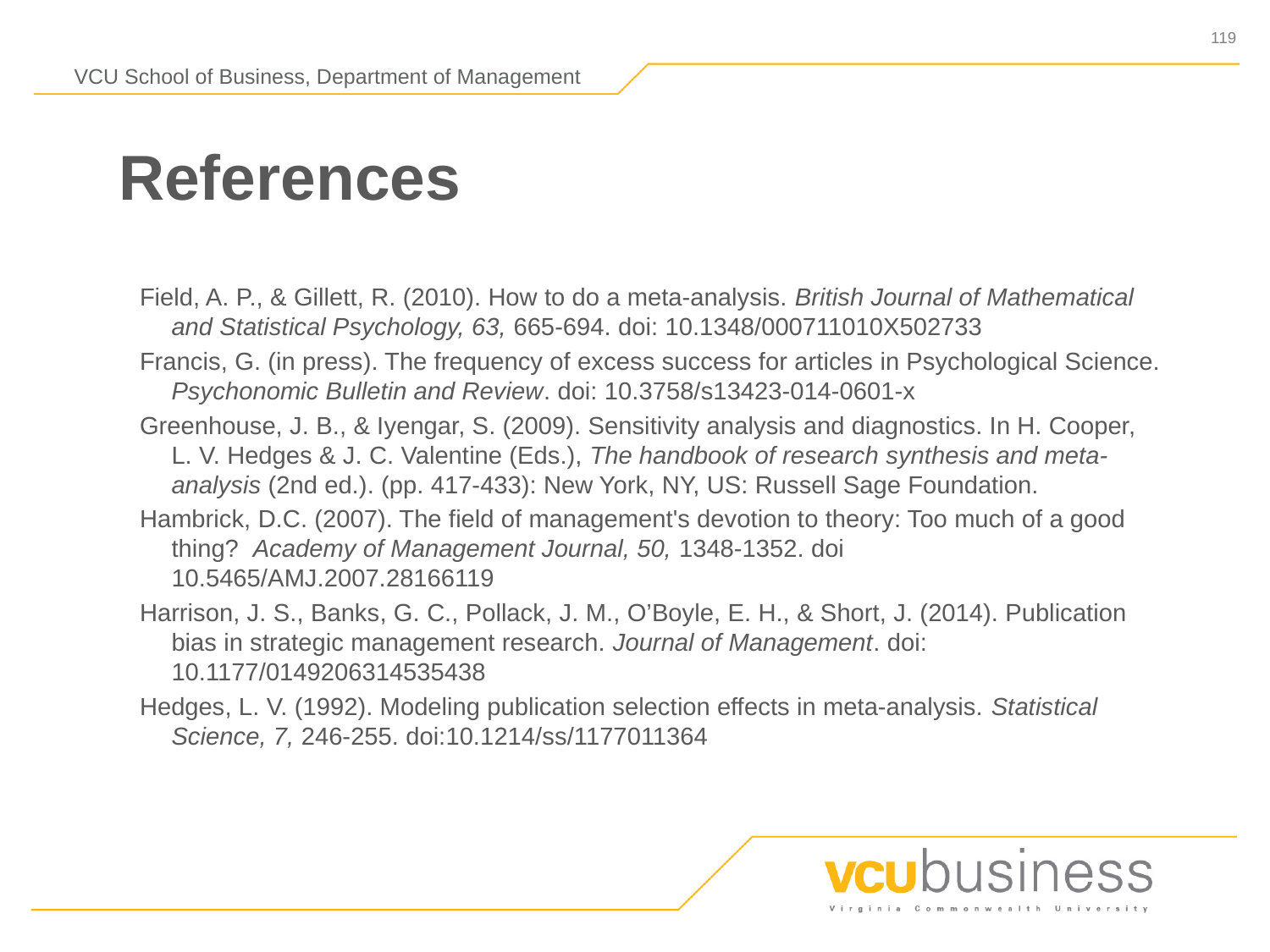

# References
Field, A. P., & Gillett, R. (2010). How to do a meta-analysis. British Journal of Mathematical and Statistical Psychology, 63, 665-694. doi: 10.1348/000711010X502733
Francis, G. (in press). The frequency of excess success for articles in Psychological Science. Psychonomic Bulletin and Review. doi: 10.3758/s13423-014-0601-x
Greenhouse, J. B., & Iyengar, S. (2009). Sensitivity analysis and diagnostics. In H. Cooper, L. V. Hedges & J. C. Valentine (Eds.), The handbook of research synthesis and meta-analysis (2nd ed.). (pp. 417-433): New York, NY, US: Russell Sage Foundation.
Hambrick, D.C. (2007). The field of management's devotion to theory: Too much of a good thing?  Academy of Management Journal, 50, 1348-1352. doi 10.5465/AMJ.2007.28166119
Harrison, J. S., Banks, G. C., Pollack, J. M., O’Boyle, E. H., & Short, J. (2014). Publication bias in strategic management research. Journal of Management. doi: 10.1177/0149206314535438
Hedges, L. V. (1992). Modeling publication selection effects in meta-analysis. Statistical Science, 7, 246-255. doi:10.1214/ss/1177011364